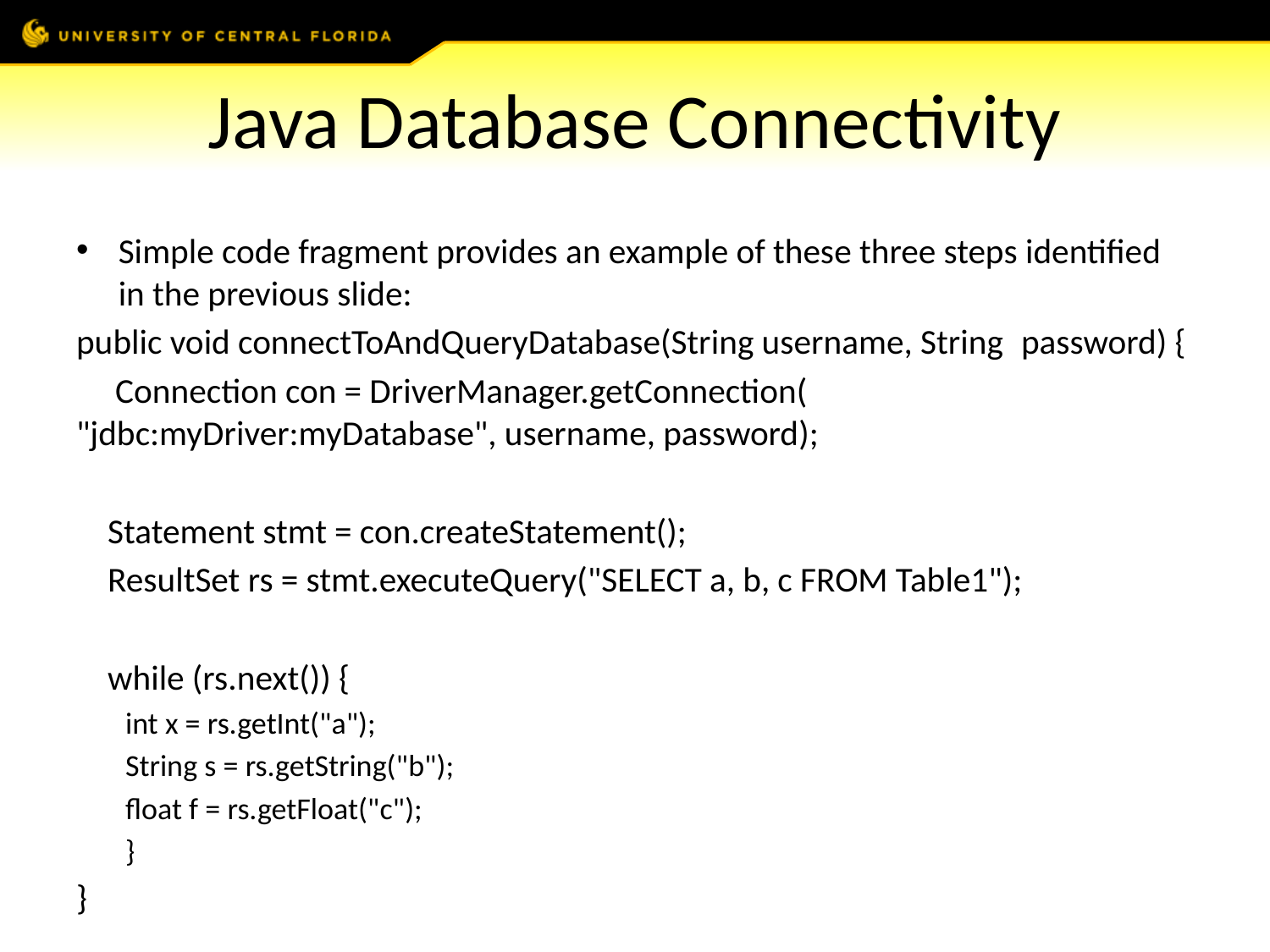

# Java Database Connectivity
Simple code fragment provides an example of these three steps identified in the previous slide:
public void connectToAndQueryDatabase(String username, String 	password) {
     Connection con = DriverManager.getConnection( 	"jdbc:myDriver:myDatabase", username, password);

    Statement stmt = con.createStatement();
    ResultSet rs = stmt.executeQuery("SELECT a, b, c FROM Table1");

    while (rs.next()) {
	int x = rs.getInt("a");
	String s = rs.getString("b");
	float f = rs.getFloat("c");
}
}